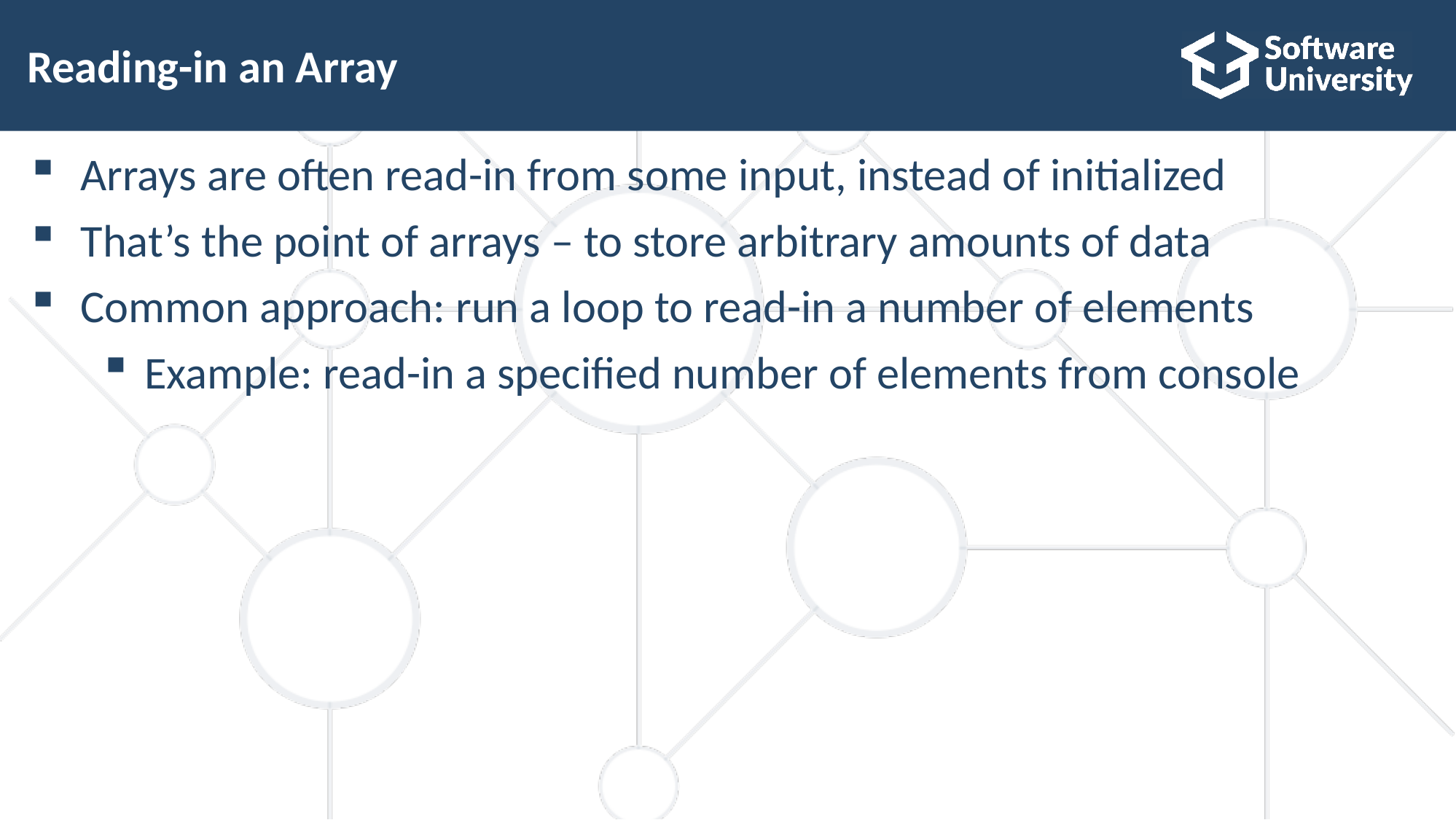

# Reading-in an Array
Arrays are often read-in from some input, instead of initialized
That’s the point of arrays – to store arbitrary amounts of data
Common approach: run a loop to read-in a number of elements
Example: read-in a specified number of elements from console
26